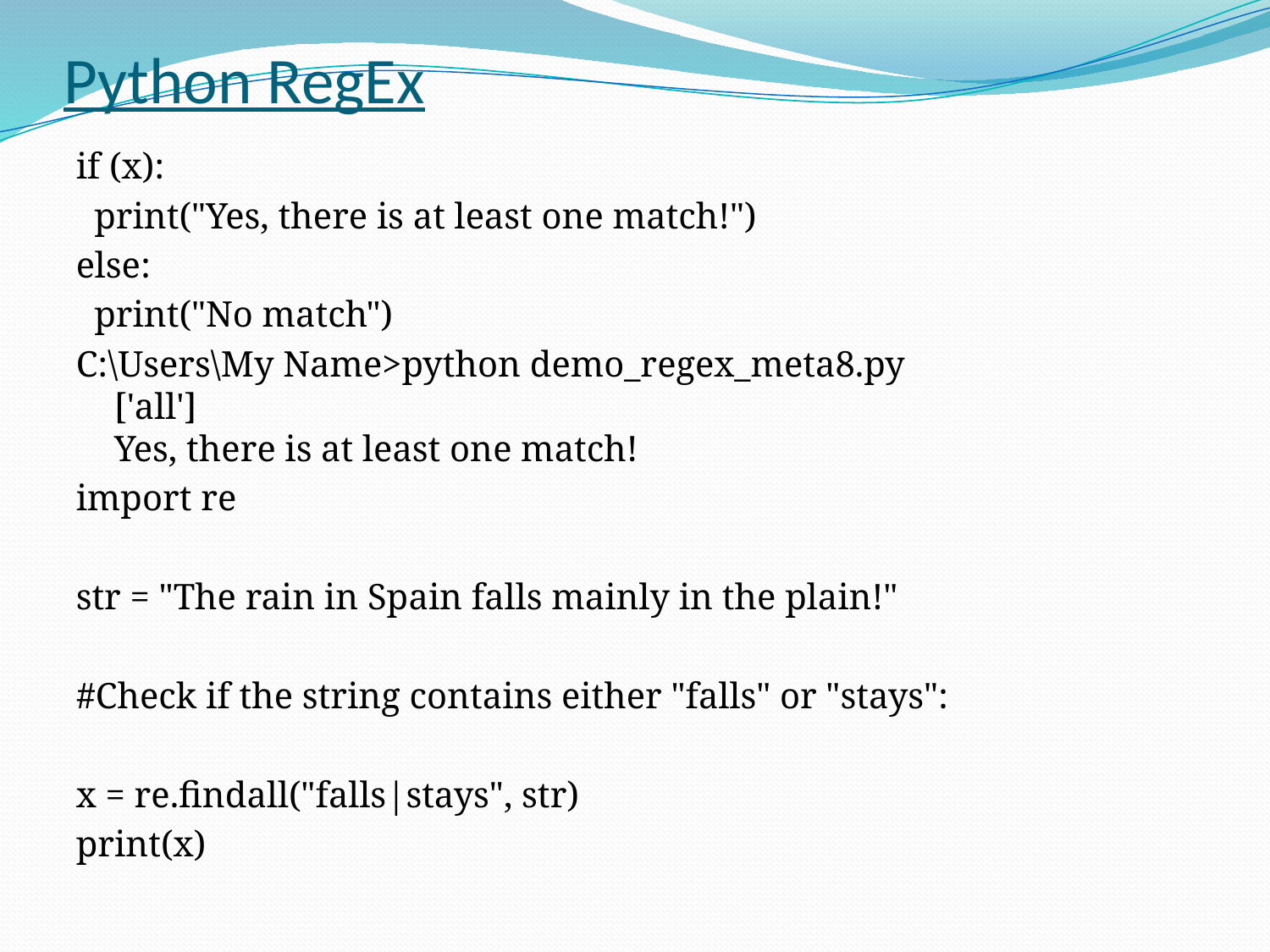

# Python RegEx
if (x):
  print("Yes, there is at least one match!")
else:
  print("No match")
C:\Users\My Name>python demo_regex_meta8.py
['all']
Yes, there is at least one match!
import re

str = "The rain in Spain falls mainly in the plain!"

#Check if the string contains either "falls" or "stays":

x = re.findall("falls|stays", str)
print(x)